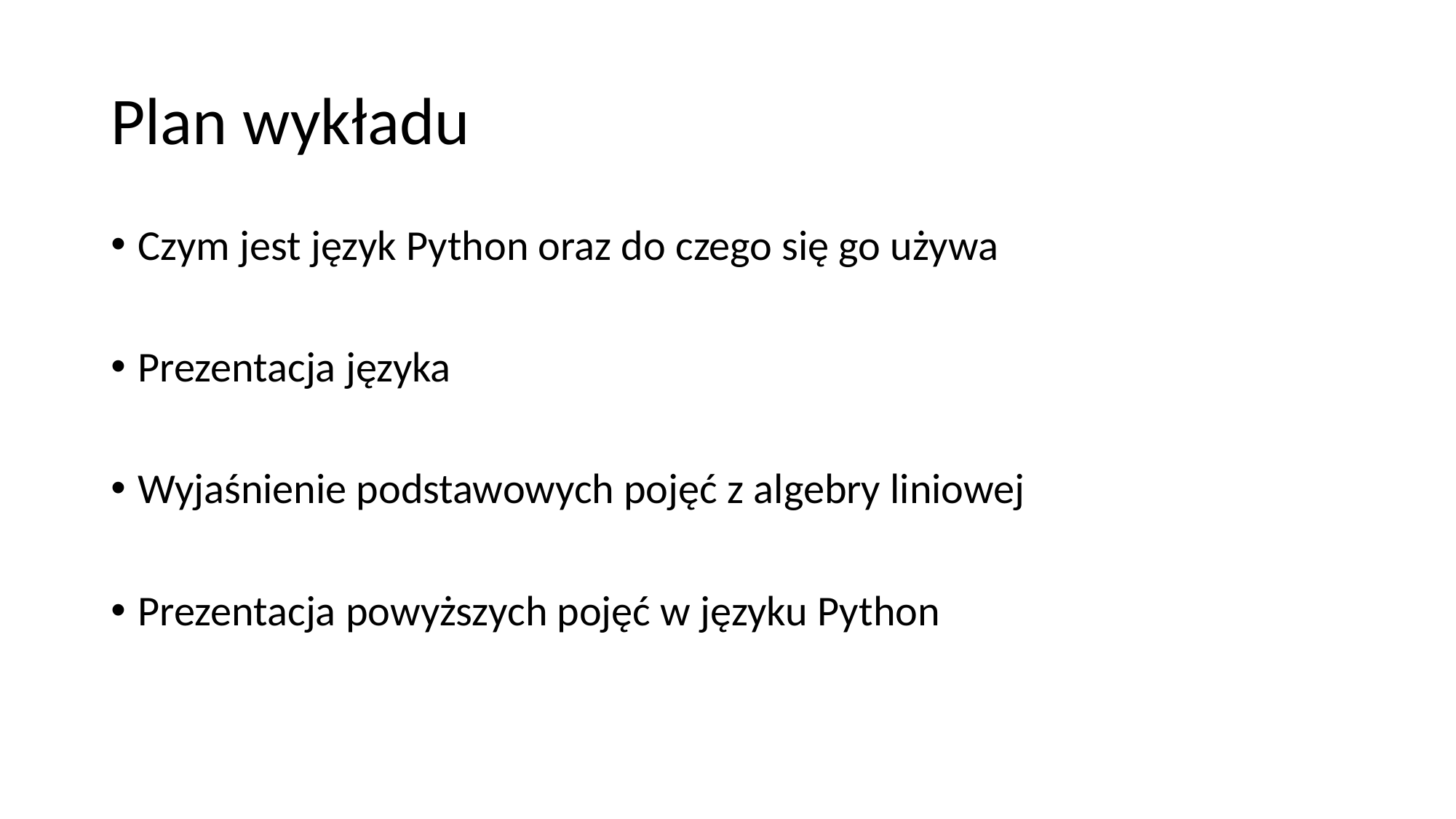

# Plan wykładu
Czym jest język Python oraz do czego się go używa

Prezentacja języka

Wyjaśnienie podstawowych pojęć z algebry liniowej

Prezentacja powyższych pojęć w języku Python